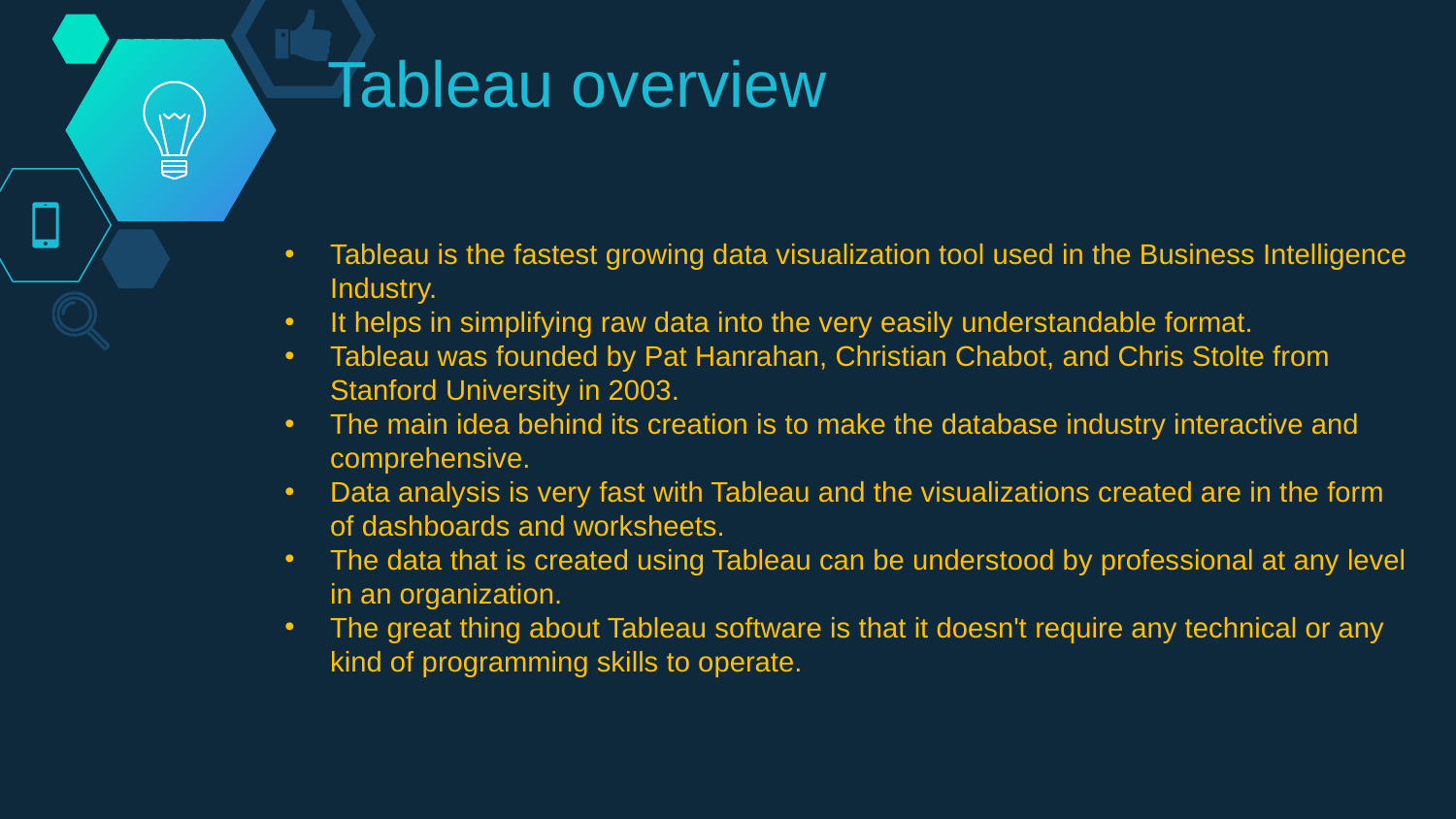

# Tableau overview

Tableau is the fastest growing data visualization tool used in the Business Intelligence Industry.
It helps in simplifying raw data into the very easily understandable format.
Tableau was founded by Pat Hanrahan, Christian Chabot, and Chris Stolte from Stanford University in 2003.
The main idea behind its creation is to make the database industry interactive and comprehensive.
Data analysis is very fast with Tableau and the visualizations created are in the form of dashboards and worksheets.
The data that is created using Tableau can be understood by professional at any level in an organization.
The great thing about Tableau software is that it doesn't require any technical or any kind of programming skills to operate.